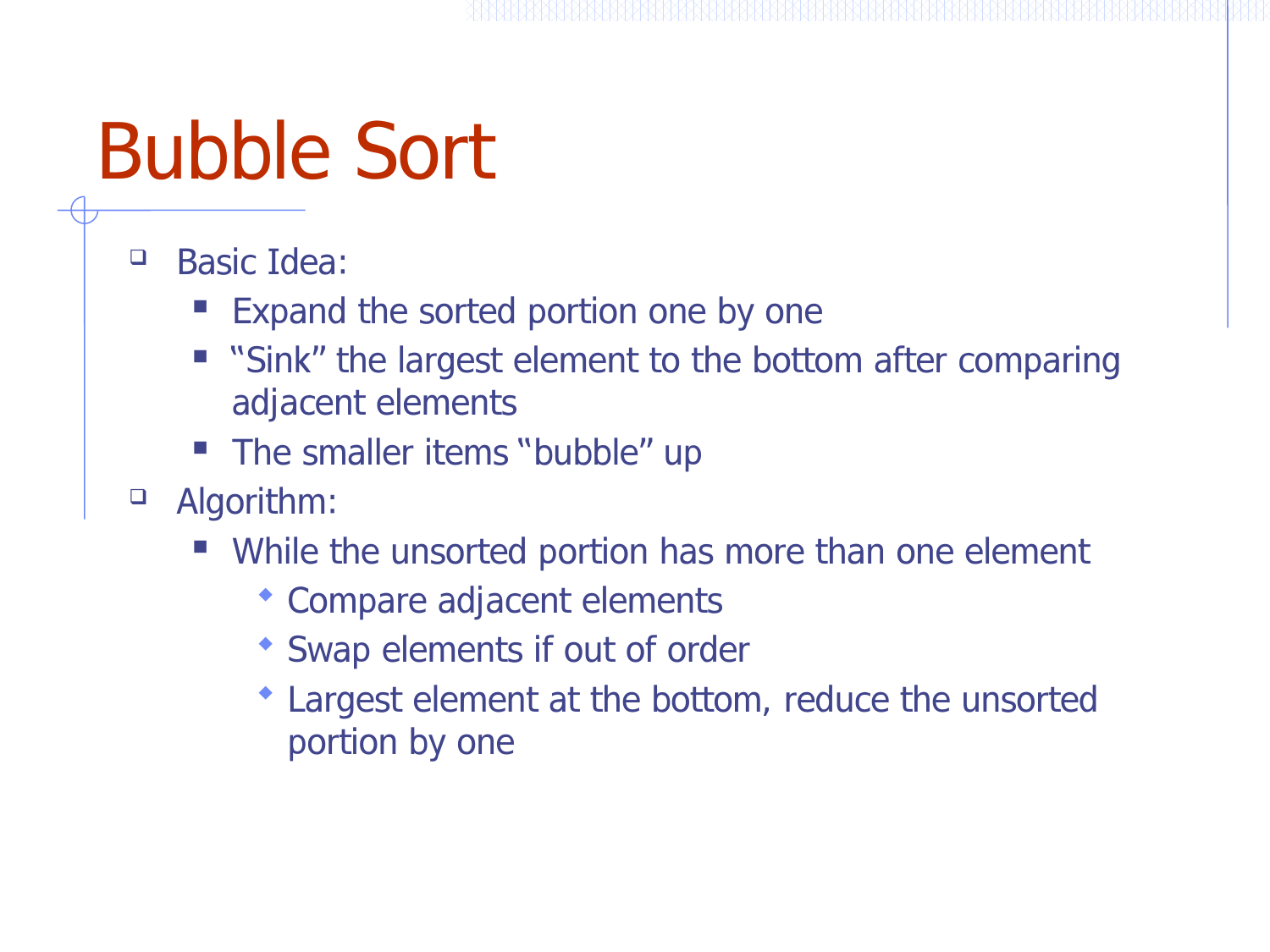

# Bubble Sort
Basic Idea:
Expand the sorted portion one by one
“Sink” the largest element to the bottom after comparing adjacent elements
The smaller items “bubble” up
Algorithm:
While the unsorted portion has more than one element
Compare adjacent elements
Swap elements if out of order
Largest element at the bottom, reduce the unsorted portion by one